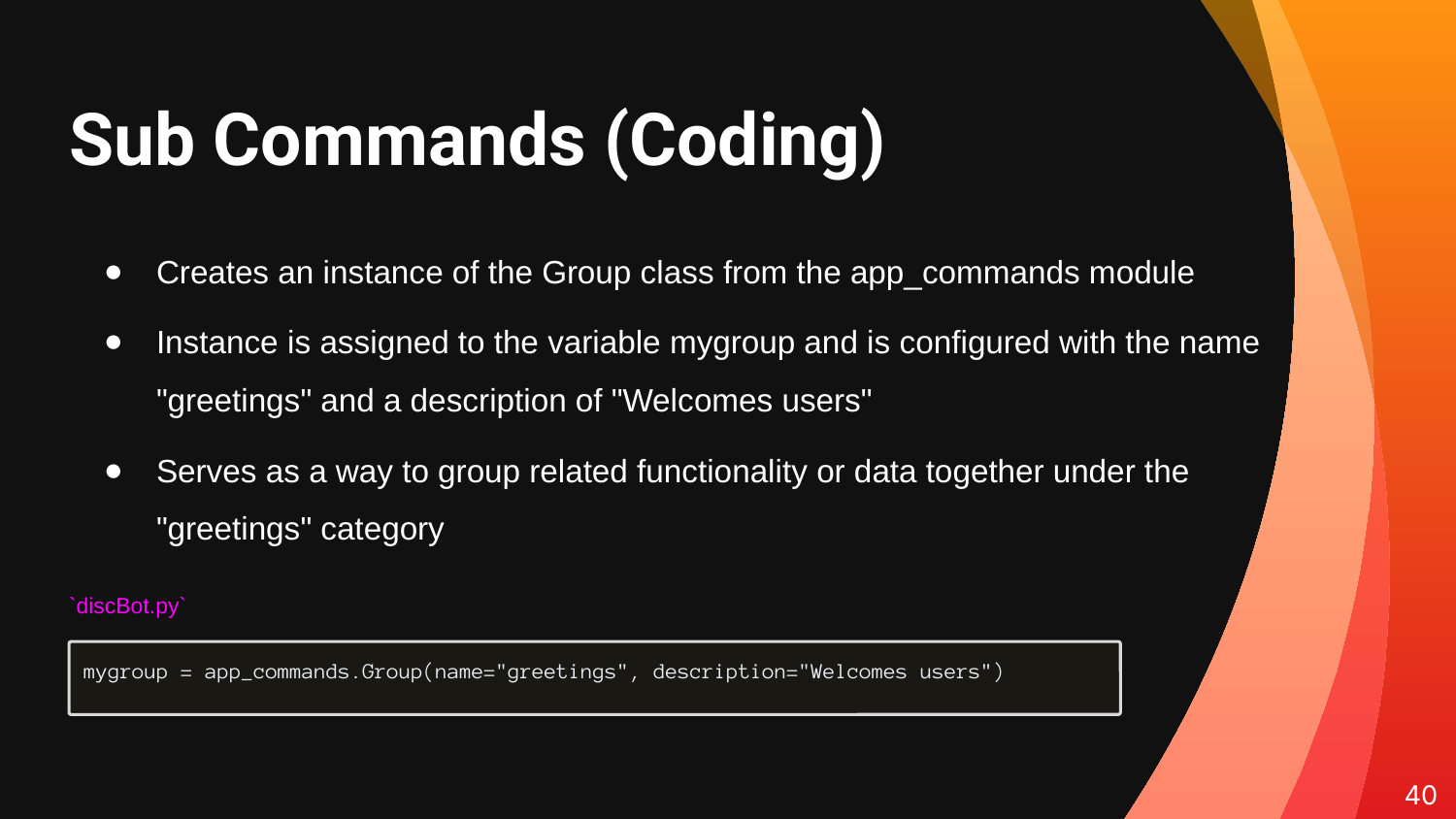

# Sub Commands (Coding)
Creates an instance of the Group class from the app_commands module
Instance is assigned to the variable mygroup and is configured with the name "greetings" and a description of "Welcomes users"
Serves as a way to group related functionality or data together under the "greetings" category
`discBot.py`
mygroup = app_commands.Group(name="greetings", description="Welcomes users")

40